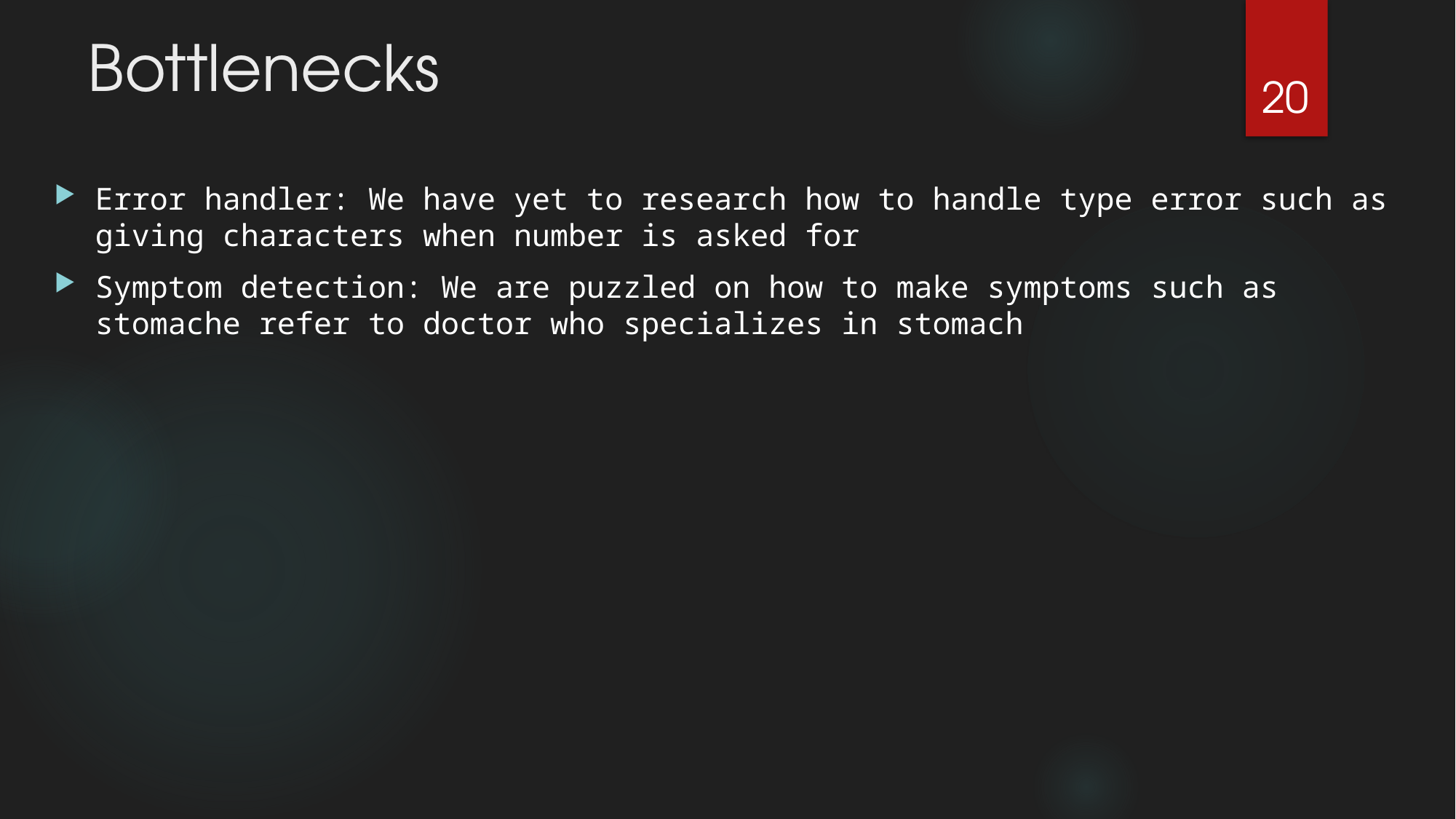

# Bottlenecks
20
Error handler: We have yet to research how to handle type error such as giving characters when number is asked for
Symptom detection: We are puzzled on how to make symptoms such as stomache refer to doctor who specializes in stomach